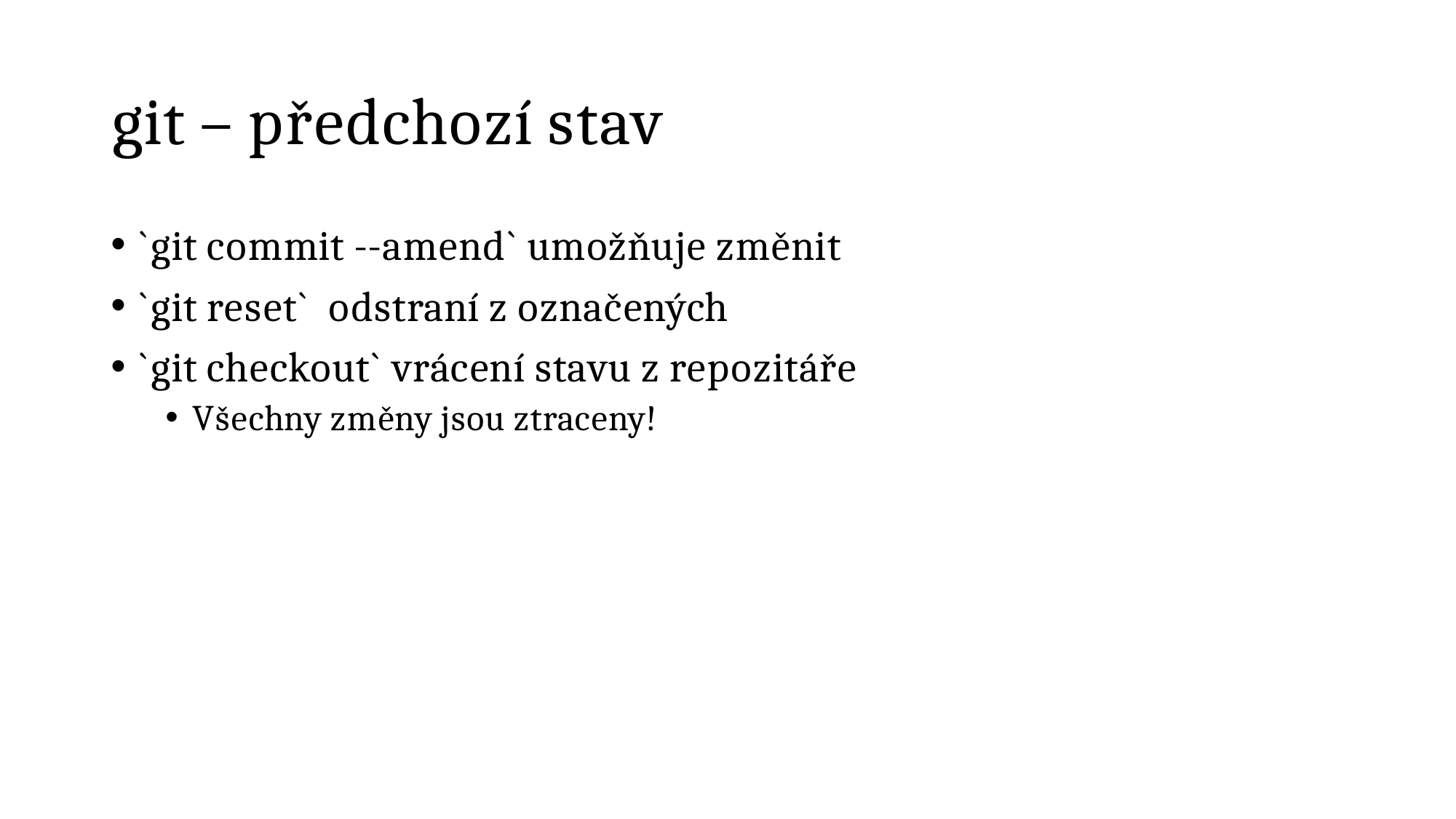

# git – předchozí stav
`git commit --amend` umožňuje změnit
`git reset`  odstraní z označených
`git checkout` vrácení stavu z repozitáře
Všechny změny jsou ztraceny!